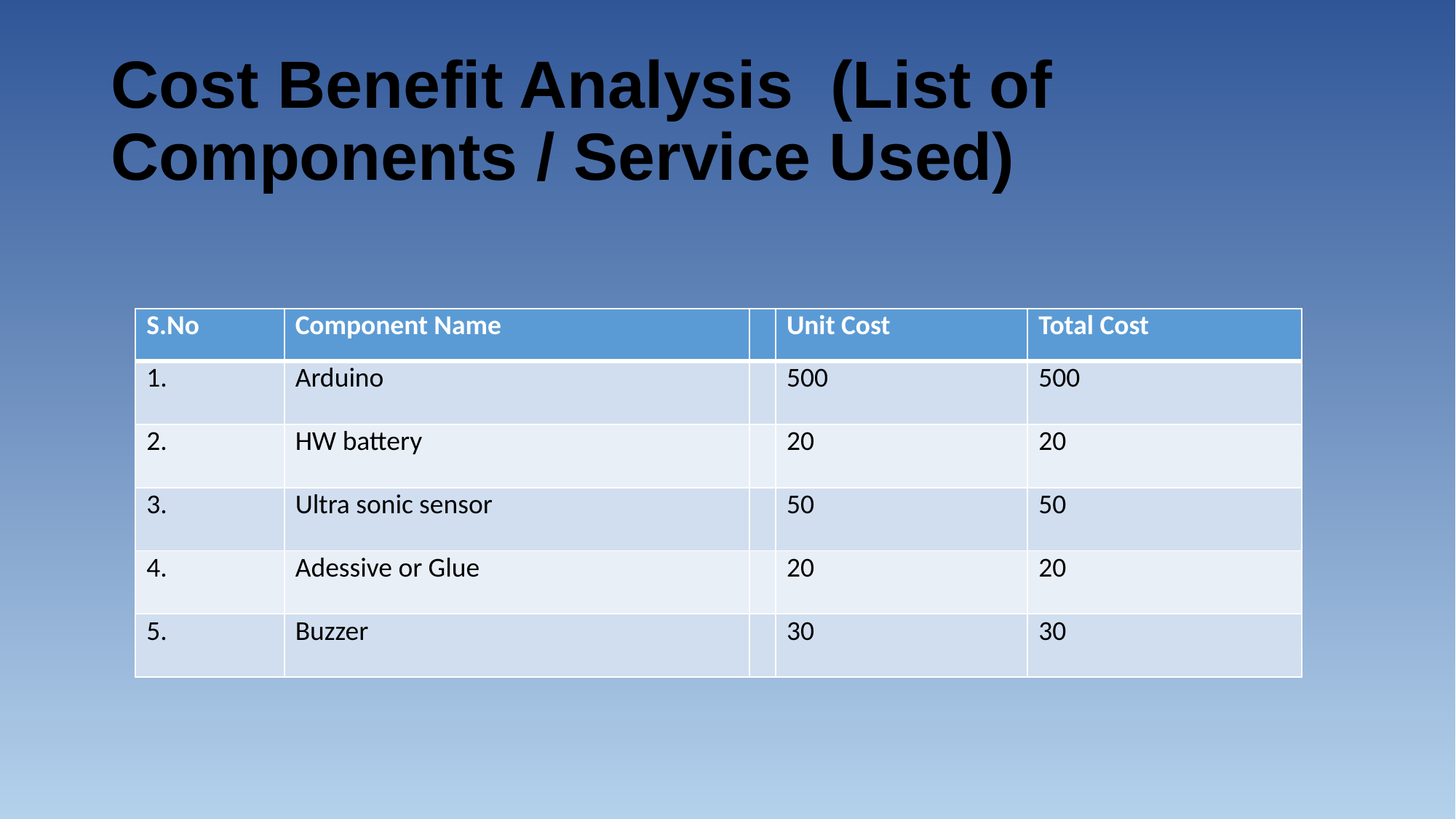

# Cost Benefit Analysis  (List of Components / Service Used)

| S.No | Component Name |  | Unit Cost | Total Cost |
| --- | --- | --- | --- | --- |
| 1. | Arduino |  | 500 | 500 |
| 2. | HW battery |  | 20 | 20 |
| 3. | Ultra sonic sensor |  | 50 | 50 |
| 4. | Adessive or Glue |  | 20 | 20 |
| 5. | Buzzer |  | 30 | 30 |